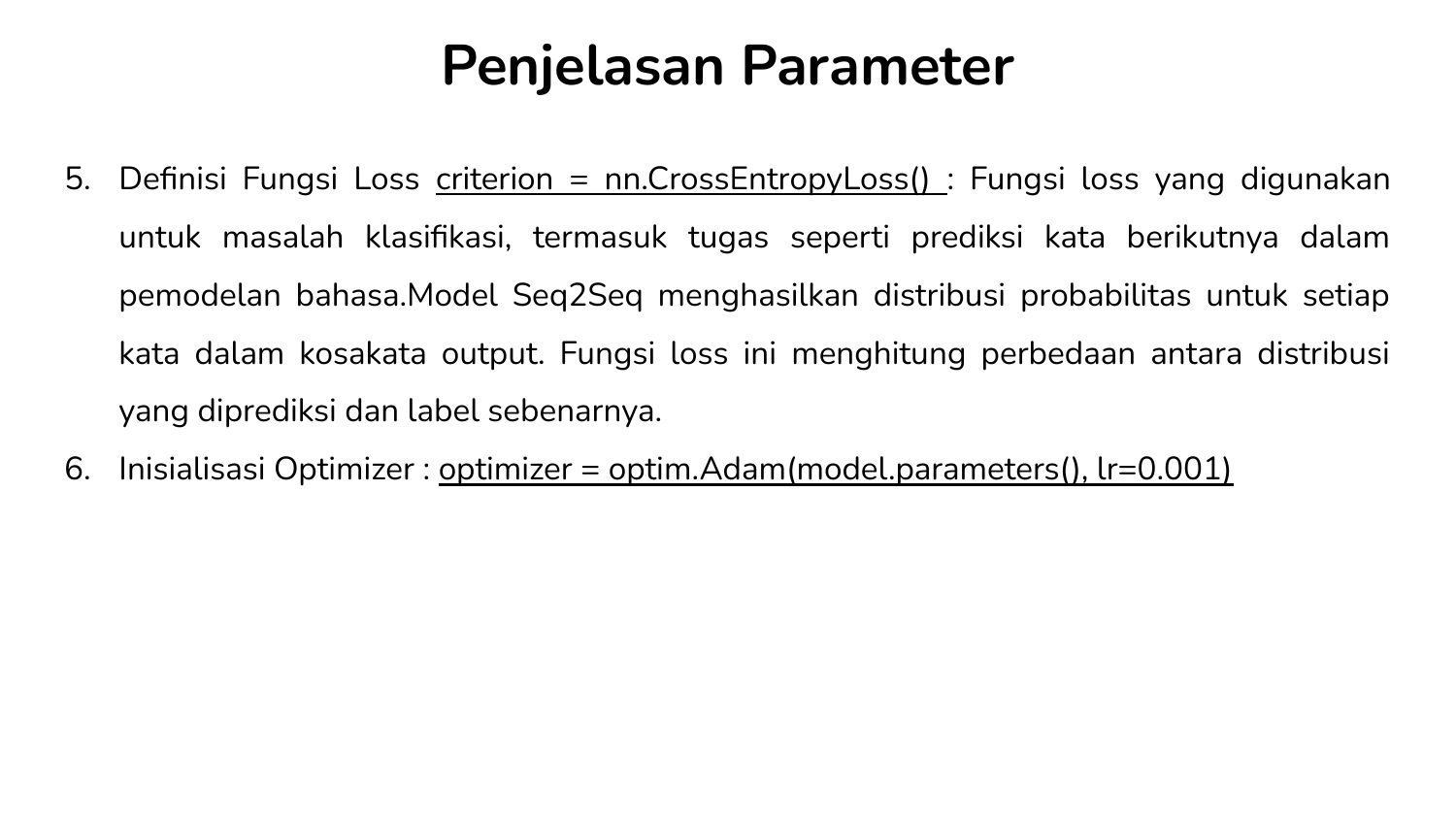

# Penjelasan Parameter
Definisi Fungsi Loss criterion = nn.CrossEntropyLoss() : Fungsi loss yang digunakan untuk masalah klasifikasi, termasuk tugas seperti prediksi kata berikutnya dalam pemodelan bahasa.Model Seq2Seq menghasilkan distribusi probabilitas untuk setiap kata dalam kosakata output. Fungsi loss ini menghitung perbedaan antara distribusi yang diprediksi dan label sebenarnya.
Inisialisasi Optimizer : optimizer = optim.Adam(model.parameters(), lr=0.001)